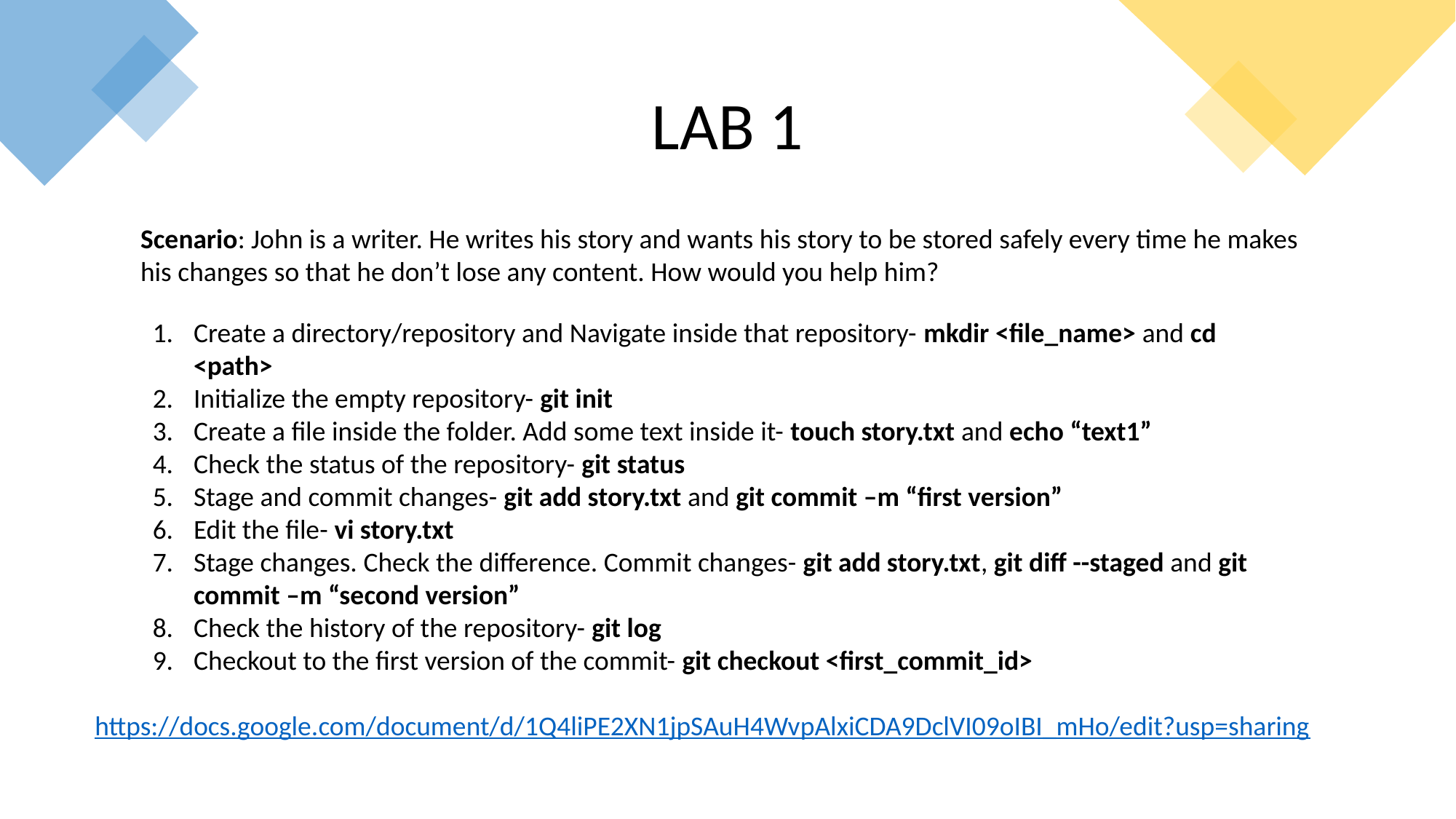

LAB 1
Scenario: John is a writer. He writes his story and wants his story to be stored safely every time he makes his changes so that he don’t lose any content. How would you help him?
Create a directory/repository and Navigate inside that repository- mkdir <file_name> and cd  <path>
Initialize the empty repository- git init
Create a file inside the folder. Add some text inside it- touch story.txt and echo “text1”
Check the status of the repository- git status
Stage and commit changes- git add story.txt and git commit –m “first version”
Edit the file- vi story.txt
Stage changes. Check the difference. Commit changes- git add story.txt, git diff --staged and git commit –m “second version”
Check the history of the repository- git log
Checkout to the first version of the commit- git checkout <first_commit_id>
https://docs.google.com/document/d/1Q4liPE2XN1jpSAuH4WvpAlxiCDA9DclVI09oIBI_mHo/edit?usp=sharing